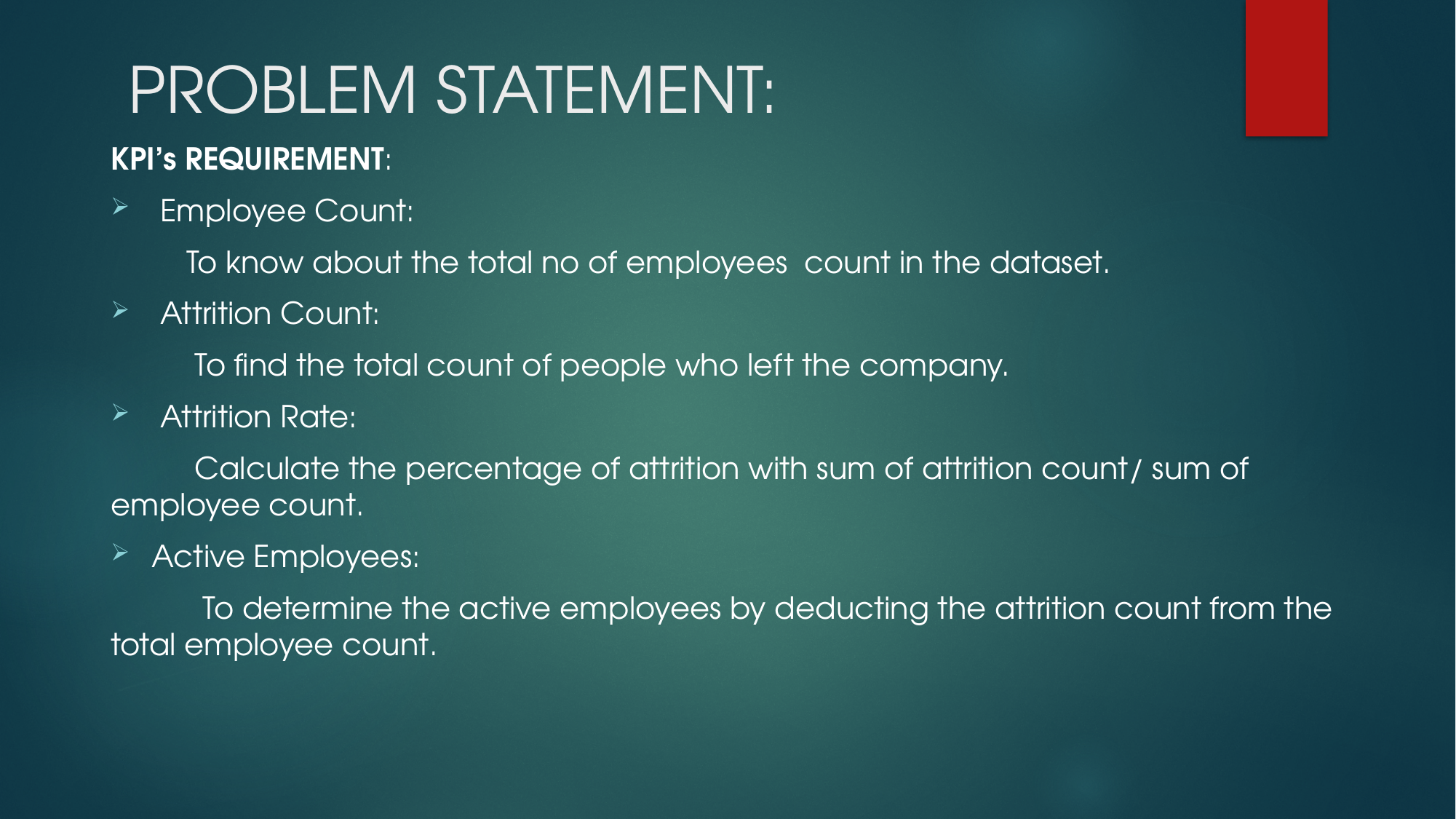

# PROBLEM STATEMENT:
KPI’s REQUIREMENT:
 Employee Count:
         To know about the total no of employees  count in the dataset.
 Attrition Count:
          To find the total count of people who left the company.
 Attrition Rate:
          Calculate the percentage of attrition with sum of attrition count/ sum of employee count.
Active Employees:
           To determine the active employees by deducting the attrition count from the total employee count.